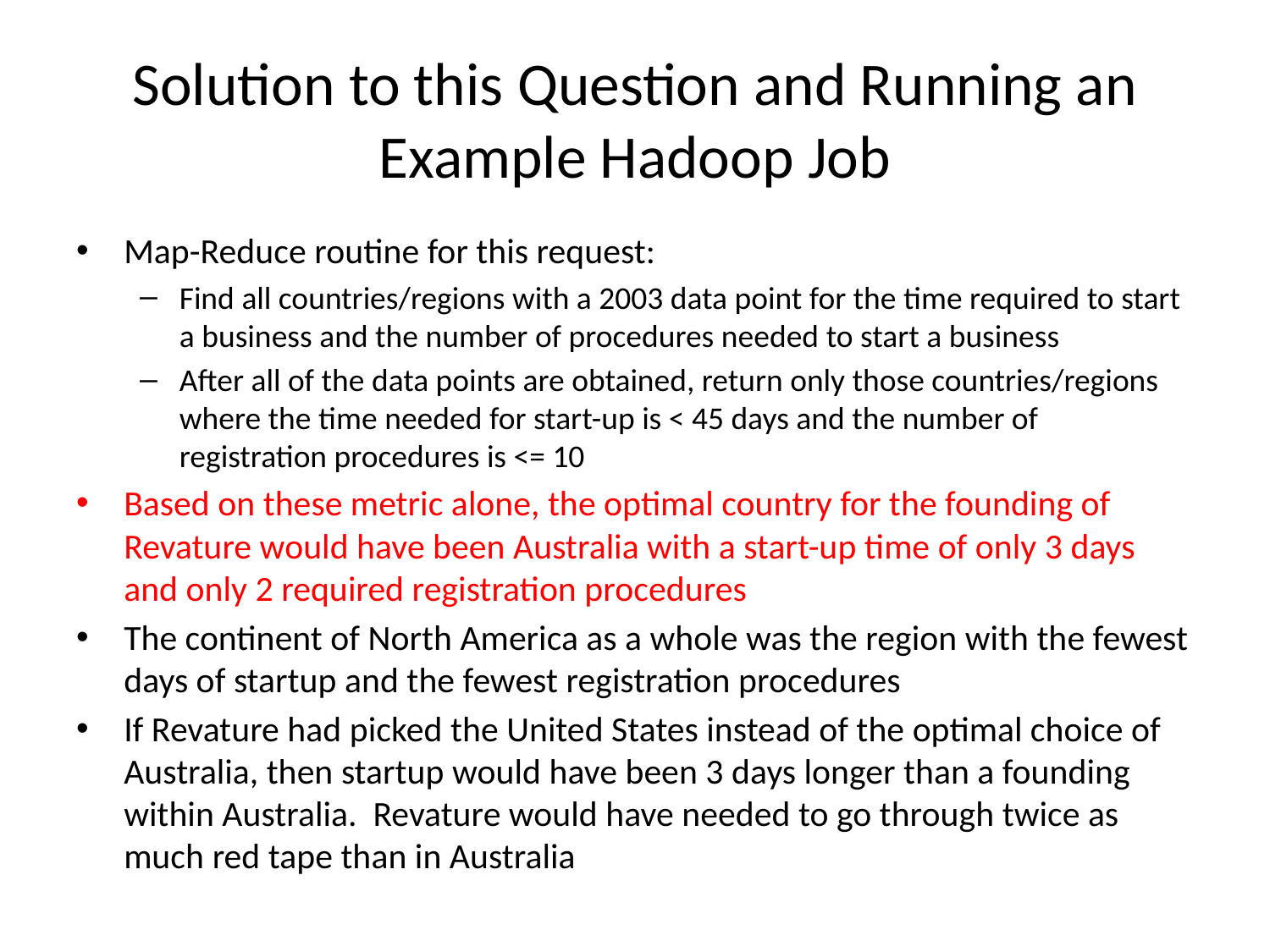

# Solution to this Question and Running an Example Hadoop Job
Map-Reduce routine for this request:
Find all countries/regions with a 2003 data point for the time required to start a business and the number of procedures needed to start a business
After all of the data points are obtained, return only those countries/regions where the time needed for start-up is < 45 days and the number of registration procedures is <= 10
Based on these metric alone, the optimal country for the founding of Revature would have been Australia with a start-up time of only 3 days and only 2 required registration procedures
The continent of North America as a whole was the region with the fewest days of startup and the fewest registration procedures
If Revature had picked the United States instead of the optimal choice of Australia, then startup would have been 3 days longer than a founding within Australia.  Revature would have needed to go through twice as much red tape than in Australia